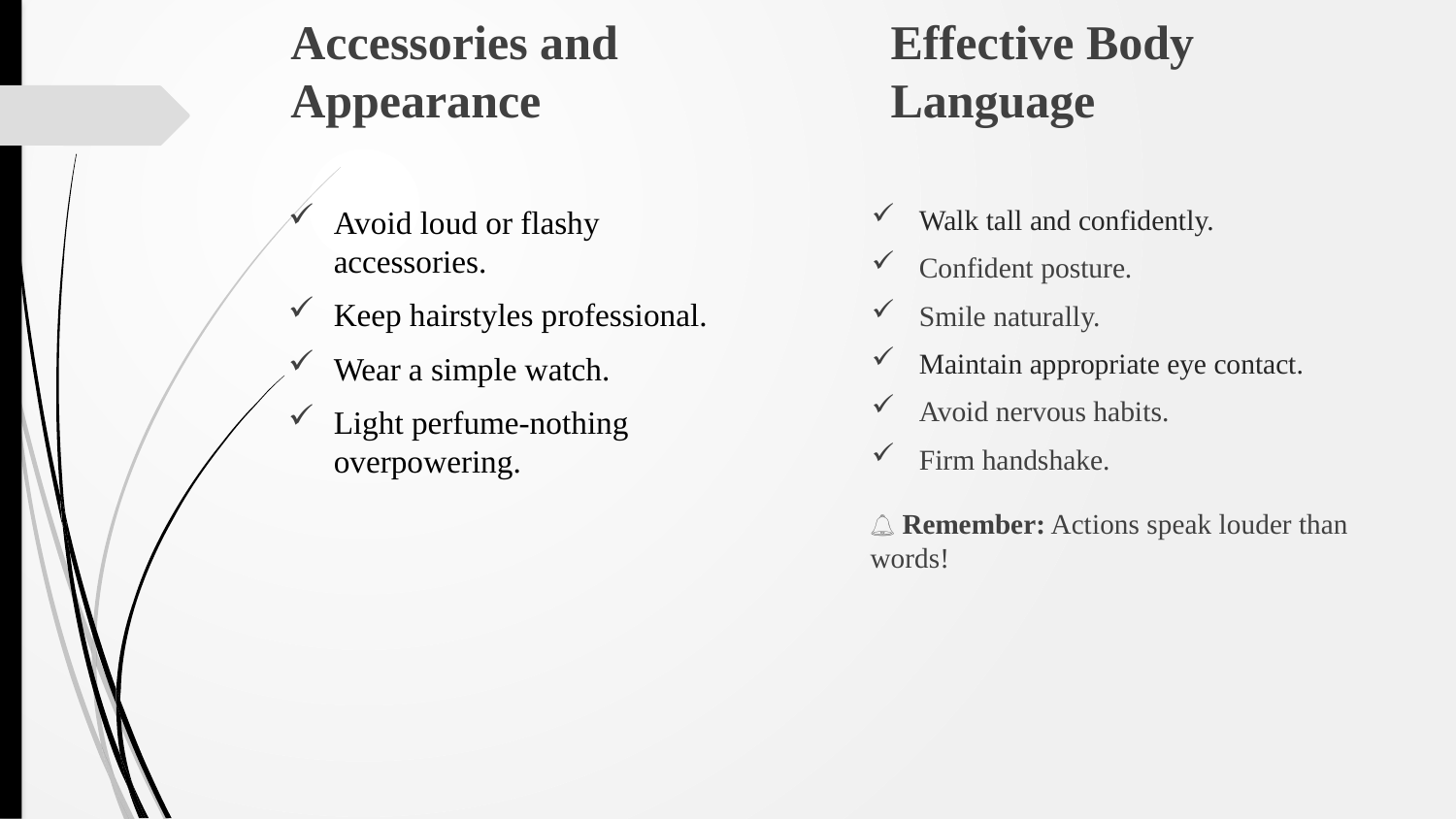

Accessories and Appearance
Effective Body Language
Walk tall and confidently.
Confident posture.
Smile naturally.
Maintain appropriate eye contact.
Avoid nervous habits.
Firm handshake.

Avoid loud or flashy accessories.
Keep hairstyles professional.
Wear a simple watch.
Light perfume-nothing overpowering.

🔔 Remember: Actions speak louder than words!